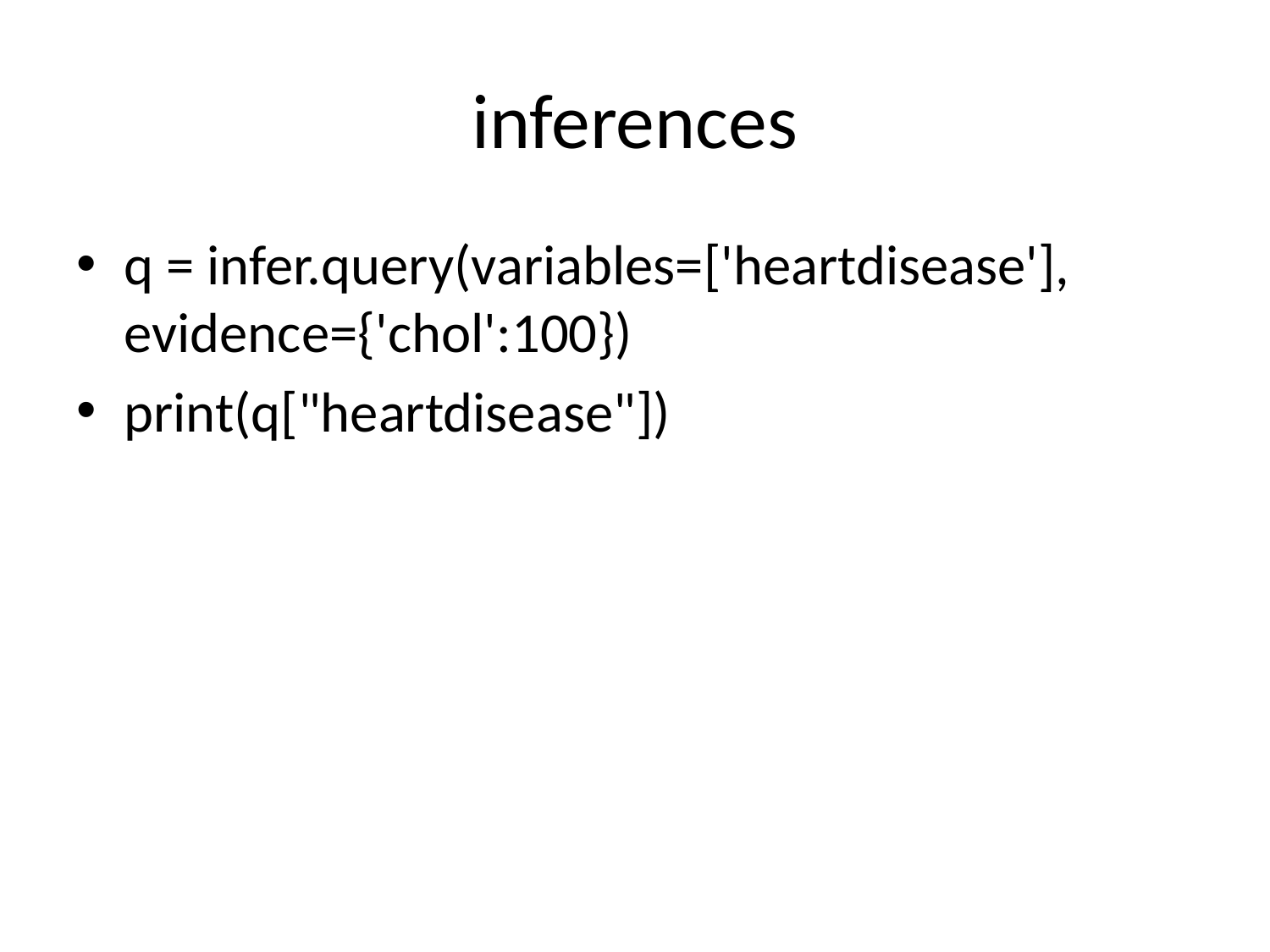

# inferences
q = infer.query(variables=['heartdisease'], evidence={'chol':100})
print(q["heartdisease"])